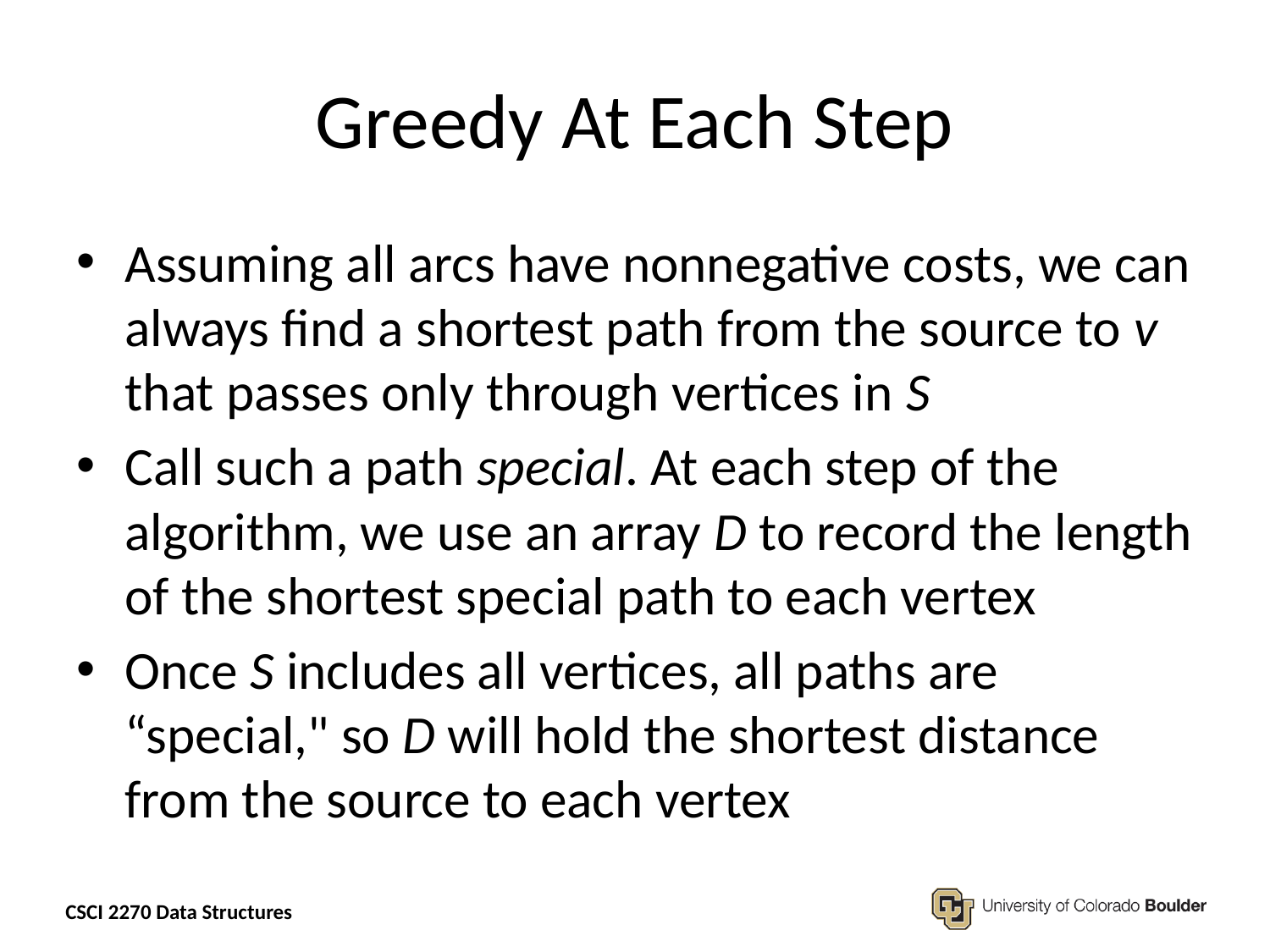

# Greedy At Each Step
Assuming all arcs have nonnegative costs, we can always find a shortest path from the source to v that passes only through vertices in S
Call such a path special. At each step of the algorithm, we use an array D to record the length of the shortest special path to each vertex
Once S includes all vertices, all paths are “special," so D will hold the shortest distance from the source to each vertex